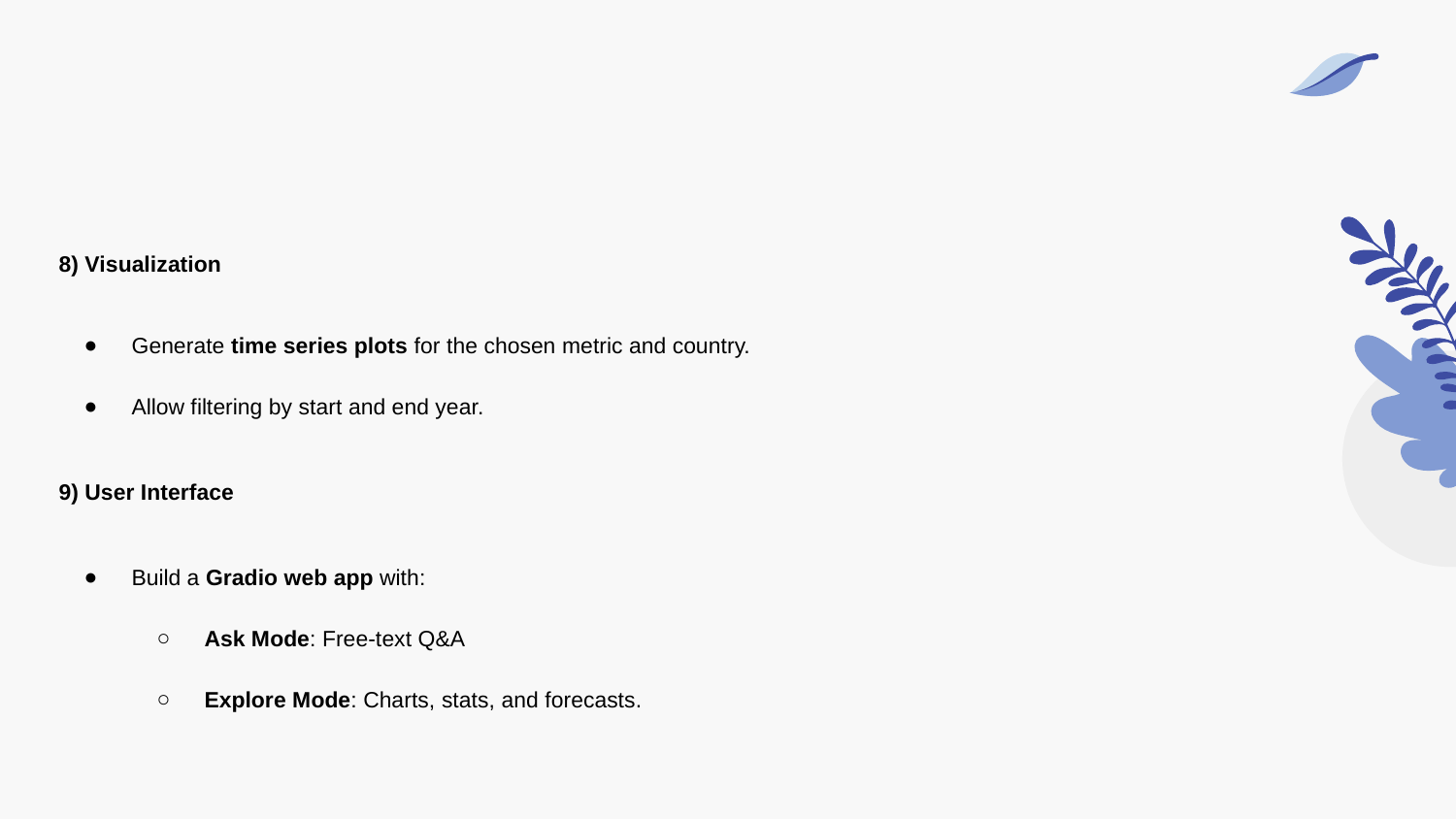

#
8) Visualization
Generate time series plots for the chosen metric and country.
Allow filtering by start and end year.
9) User Interface
Build a Gradio web app with:
Ask Mode: Free-text Q&A
Explore Mode: Charts, stats, and forecasts.